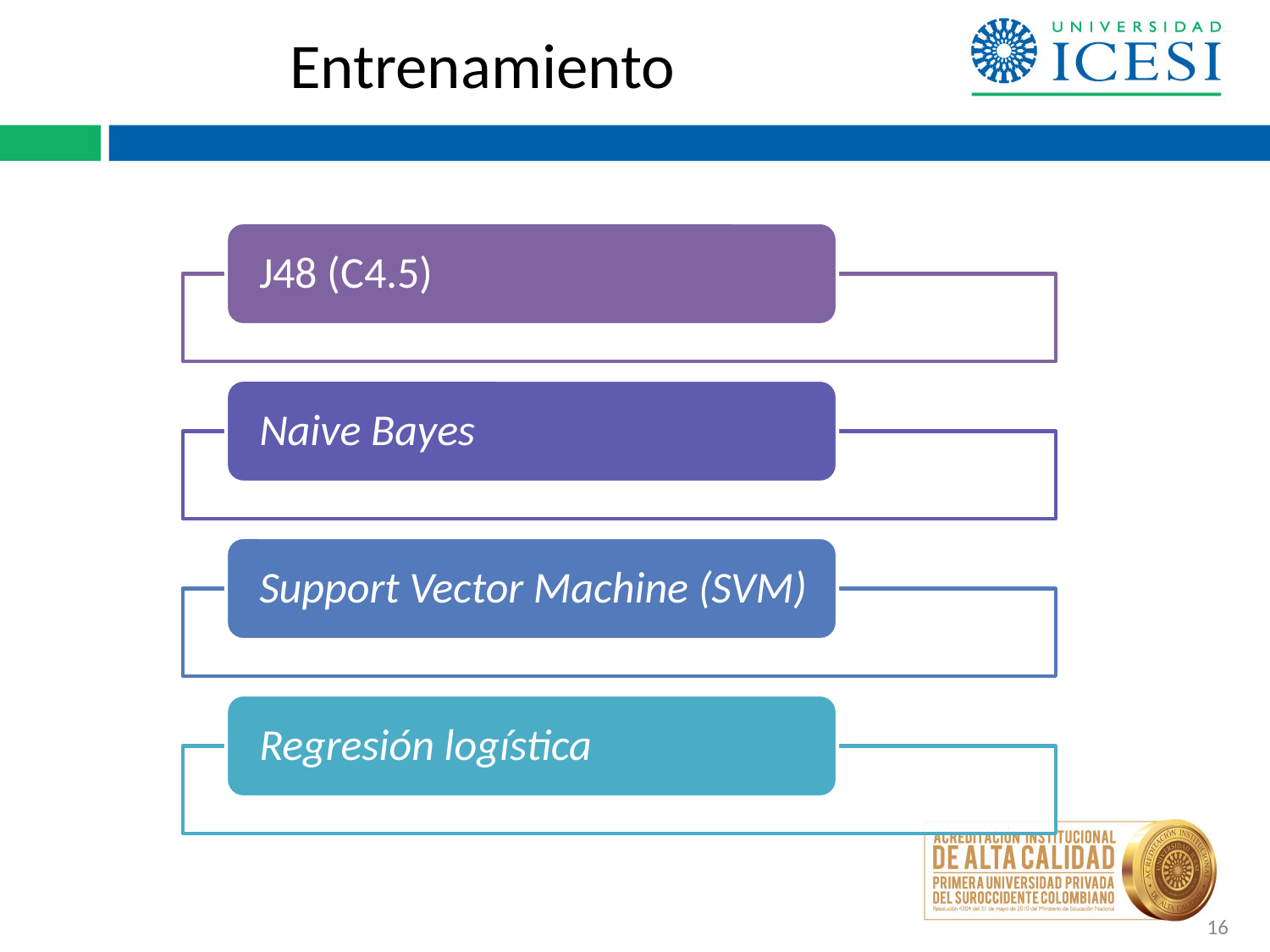

# Entrenamiento
J48 (C4.5)
Naive Bayes
Support Vector Machine (SVM)
Regresión logística
16